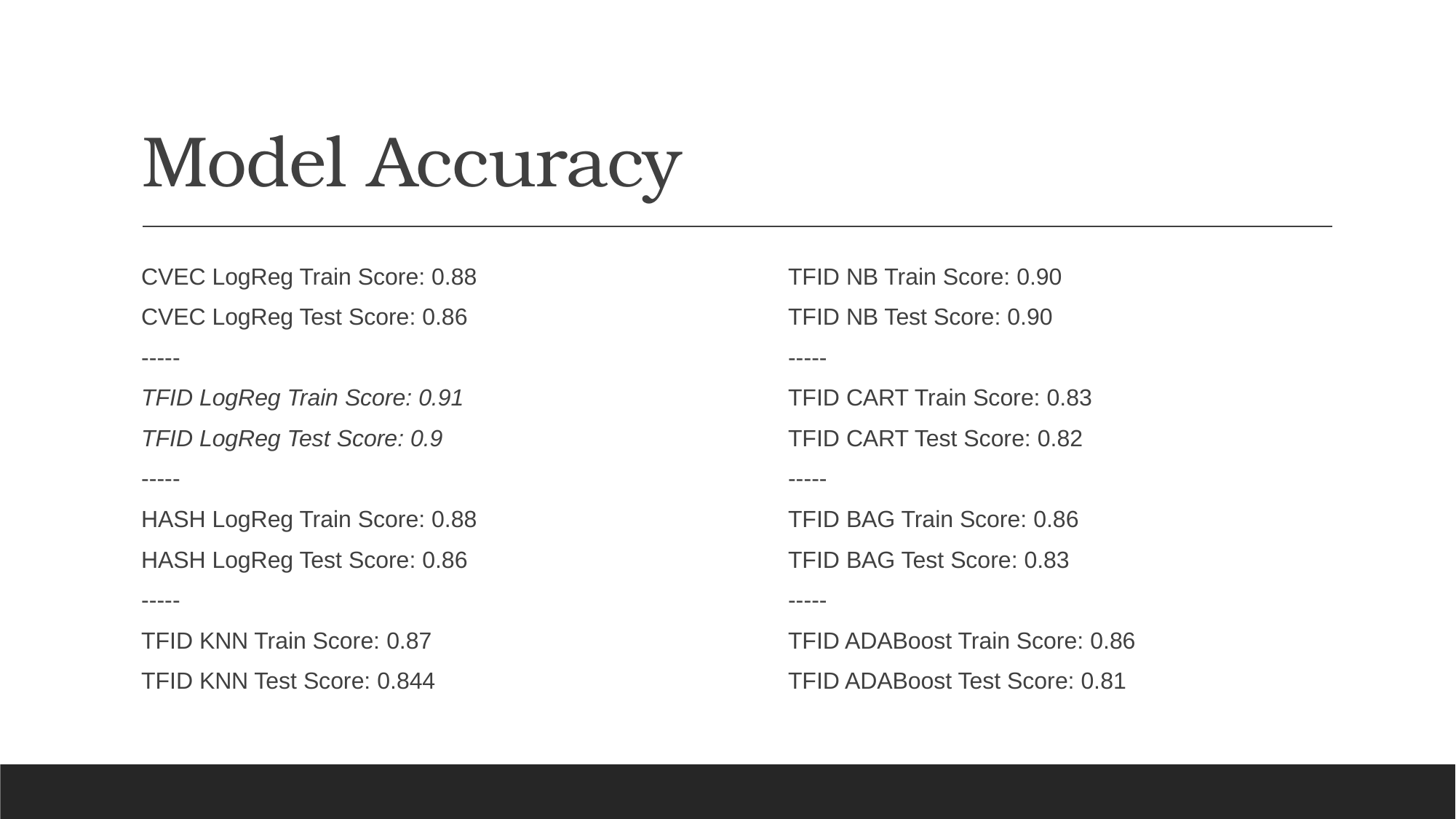

# Model Accuracy
CVEC LogReg Train Score: 0.88
CVEC LogReg Test Score: 0.86
-----
TFID LogReg Train Score: 0.91
TFID LogReg Test Score: 0.9
-----
HASH LogReg Train Score: 0.88
HASH LogReg Test Score: 0.86
-----
TFID KNN Train Score: 0.87
TFID KNN Test Score: 0.844

TFID NB Train Score: 0.90
TFID NB Test Score: 0.90
-----
TFID CART Train Score: 0.83
TFID CART Test Score: 0.82
-----
TFID BAG Train Score: 0.86
TFID BAG Test Score: 0.83
-----
TFID ADABoost Train Score: 0.86
TFID ADABoost Test Score: 0.81